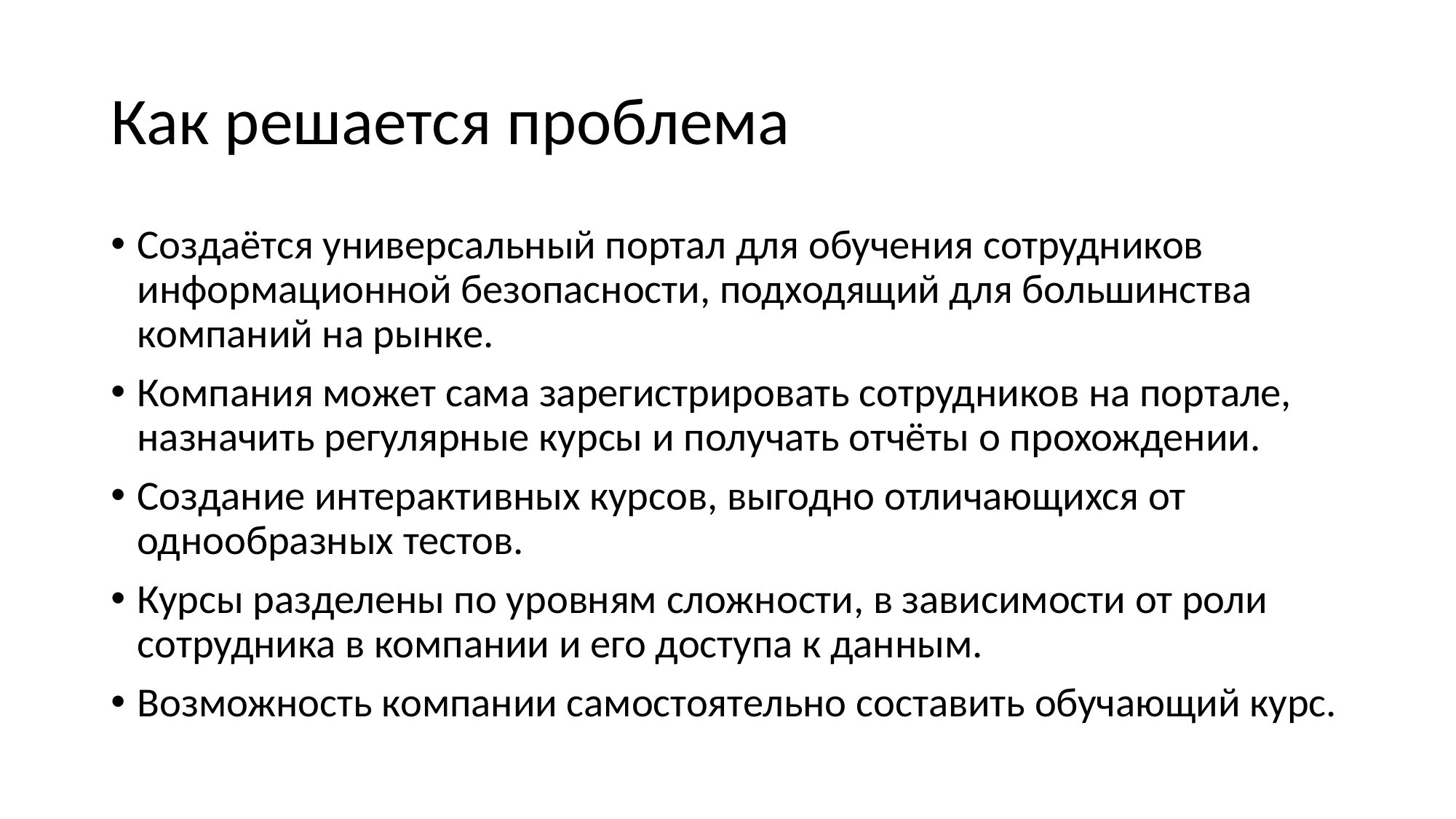

# Как решается проблема
Создаётся универсальный портал для обучения сотрудников информационной безопасности, подходящий для большинства компаний на рынке.
Компания может сама зарегистрировать сотрудников на портале, назначить регулярные курсы и получать отчёты о прохождении.
Создание интерактивных курсов, выгодно отличающихся от однообразных тестов.
Курсы разделены по уровням сложности, в зависимости от роли сотрудника в компании и его доступа к данным.
Возможность компании самостоятельно составить обучающий курс.